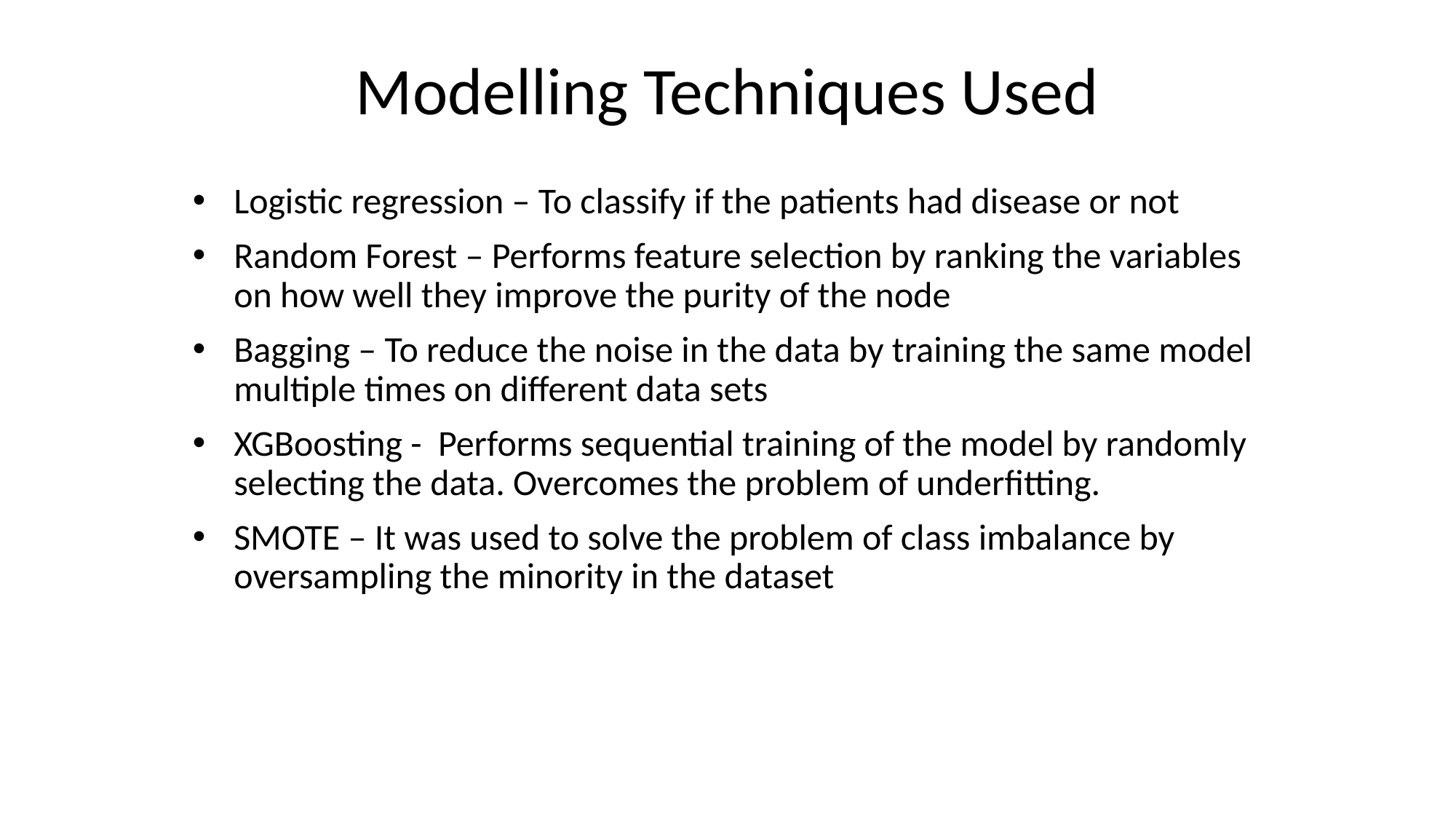

# Modelling Techniques Used
Logistic regression – To classify if the patients had disease or not
Random Forest – Performs feature selection by ranking the variables on how well they improve the purity of the node
Bagging – To reduce the noise in the data by training the same model  multiple times on different data sets
XGBoosting -  Performs sequential training of the model by randomly selecting the data. Overcomes the problem of underfitting.
SMOTE – It was used to solve the problem of class imbalance by oversampling the minority in the dataset